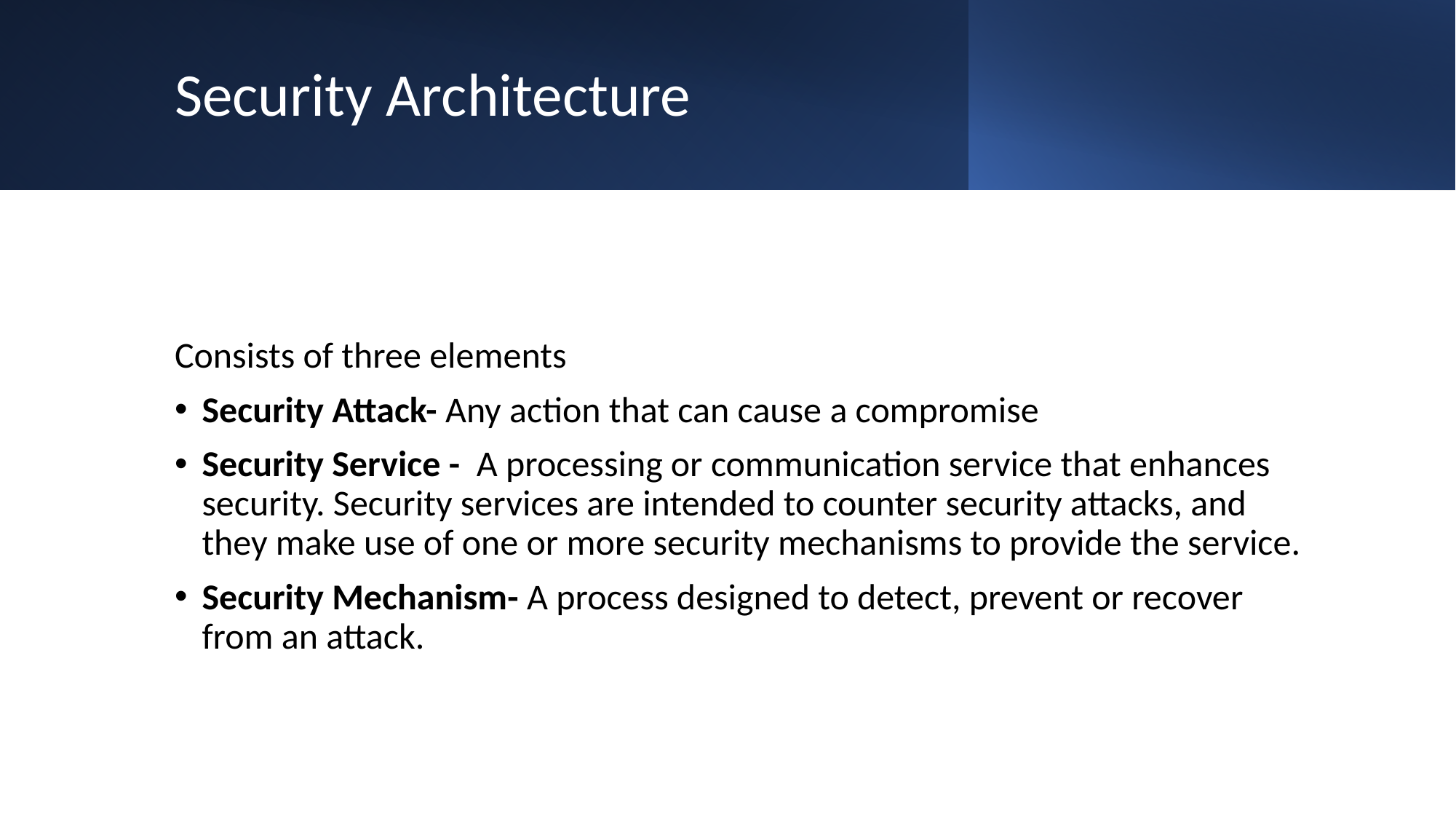

# Security Architecture
Consists of three elements
Security Attack- Any action that can cause a compromise
Security Service -  A processing or communication service that enhances security. Security services are intended to counter security attacks, and they make use of one or more security mechanisms to provide the service.
Security Mechanism- A process designed to detect, prevent or recover from an attack.